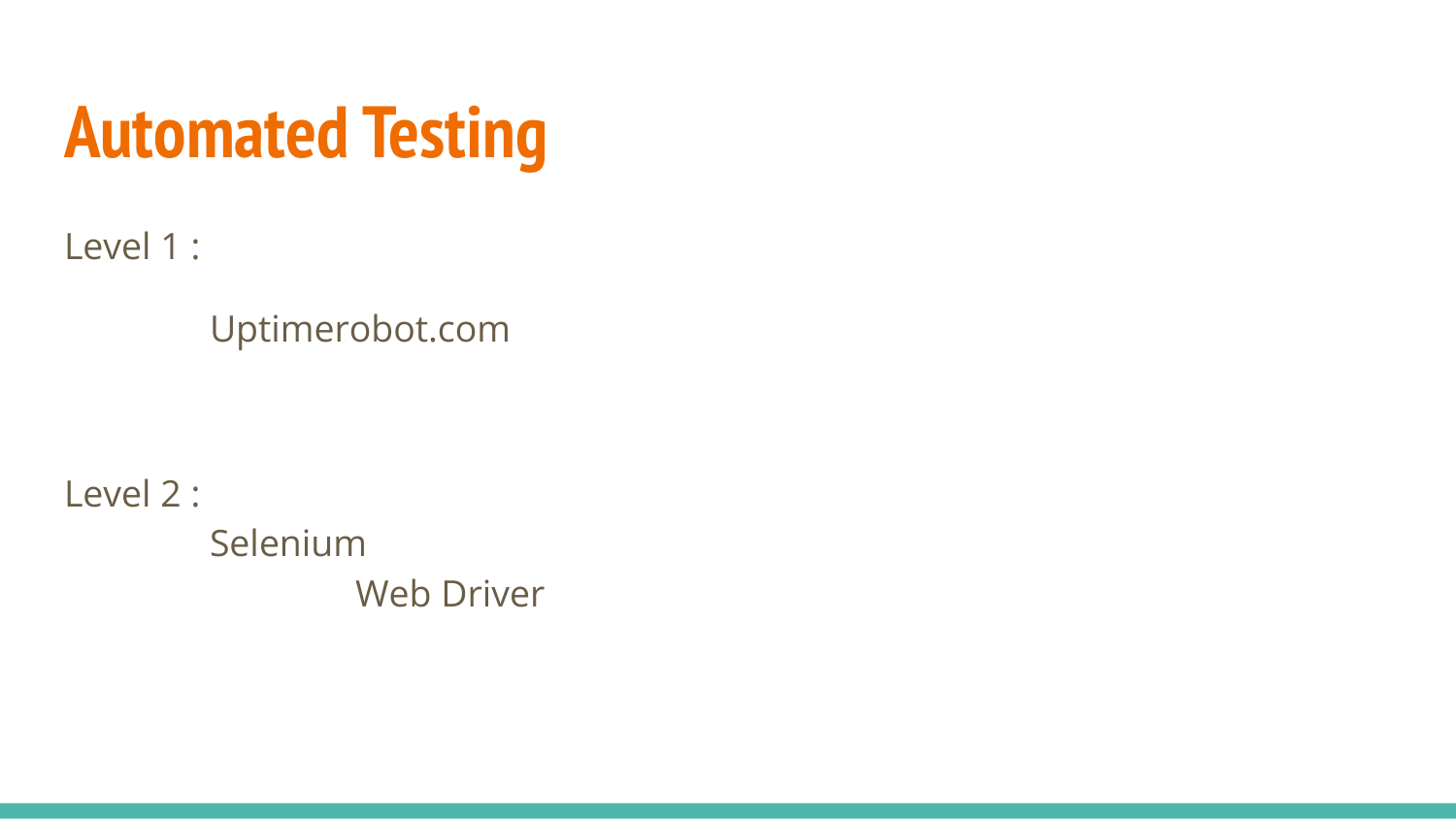

# Automated Testing
Level 1 :
	Uptimerobot.com

Level 2 :
	Selenium
		Web Driver